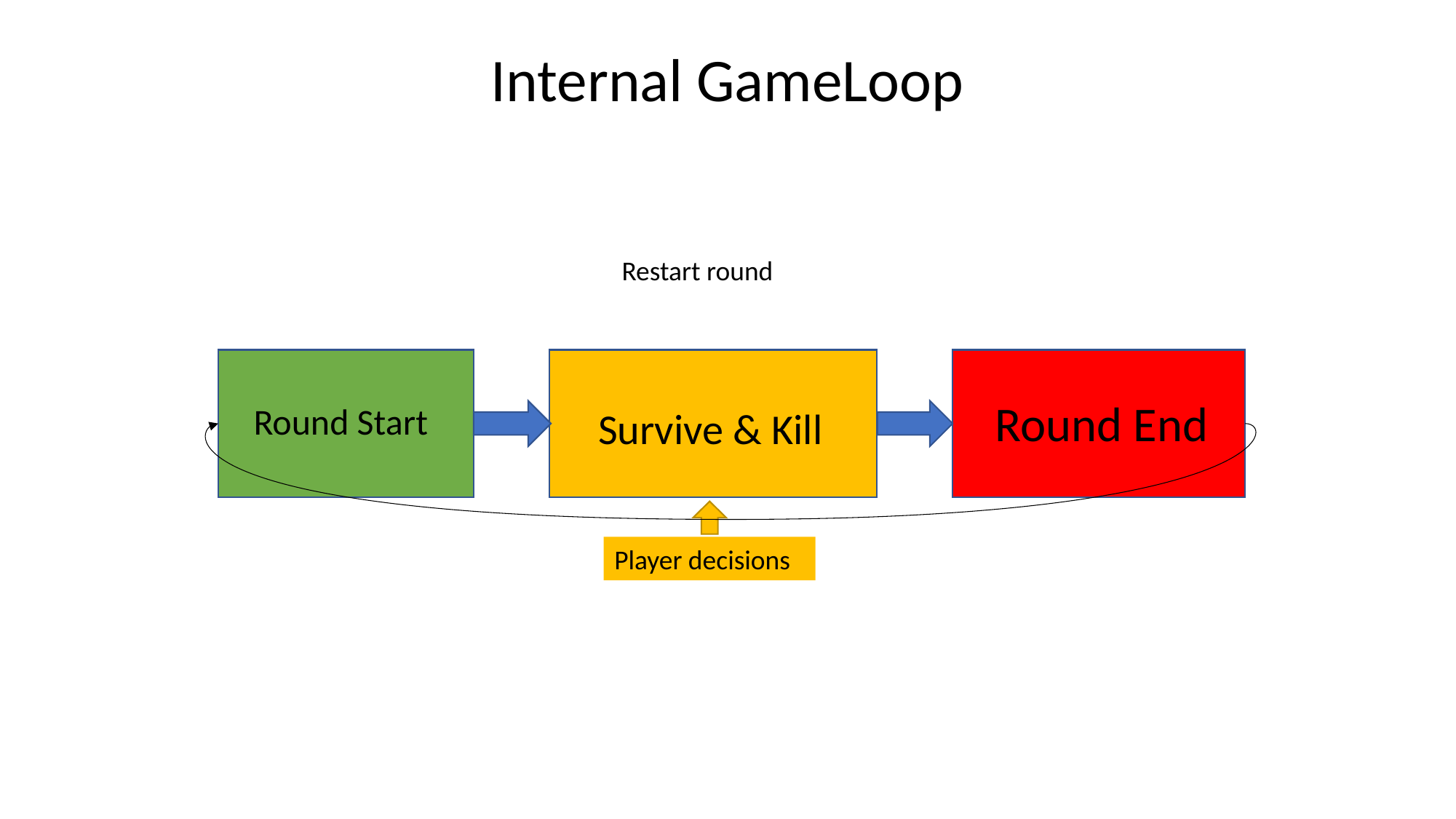

# Internal GameLoop

Restart round

Round End
 Round Start
Survive & Kill

Player decisions